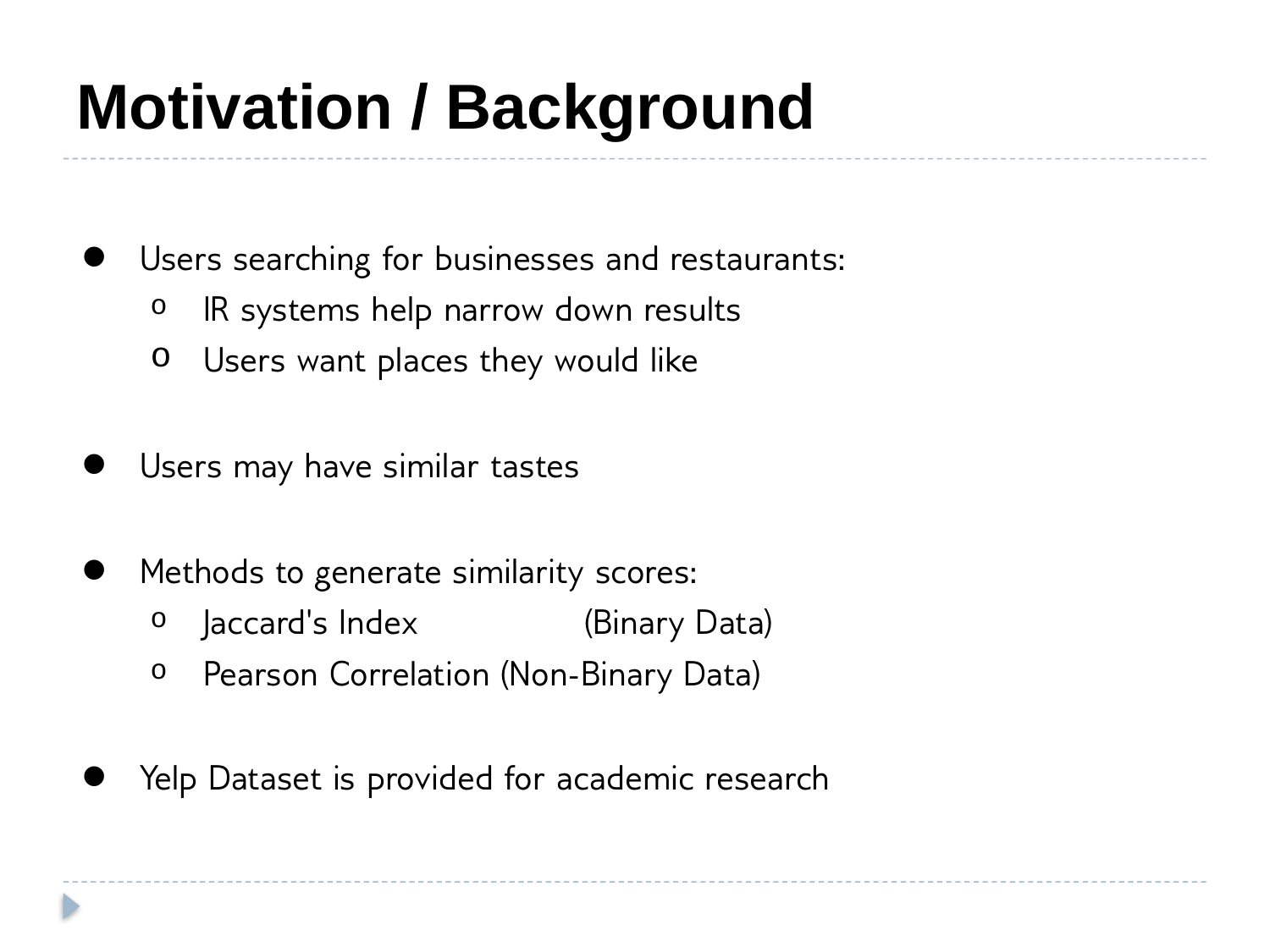

# Motivation / Background
Users searching for businesses and restaurants:
IR systems help narrow down results
Users want places they would like

Users may have similar tastes

Methods to generate similarity scores:
Jaccard's Index		(Binary Data)
Pearson Correlation (Non-Binary Data)

Yelp Dataset is provided for academic research